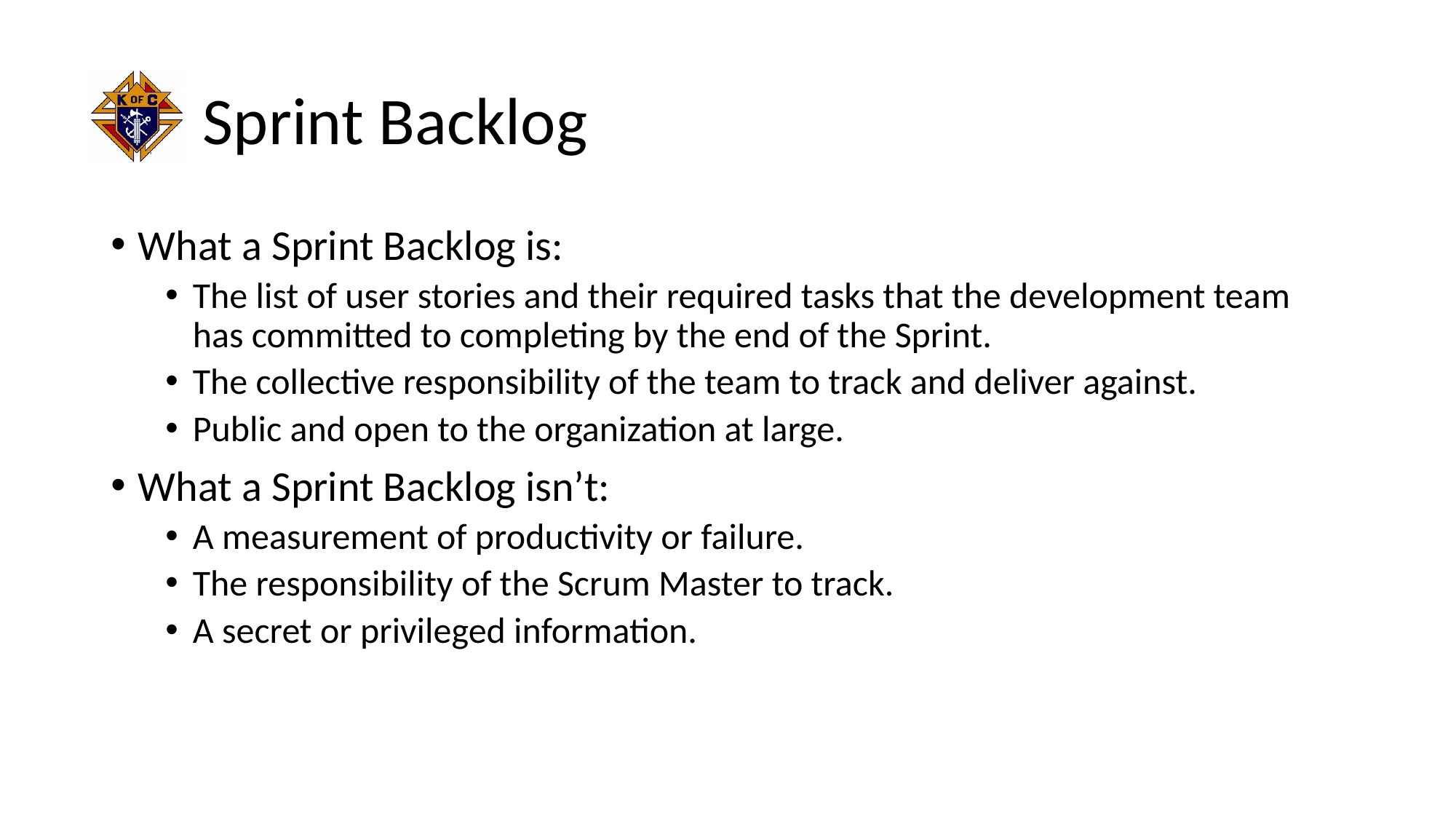

# Sprint Backlog
What a Sprint Backlog is:
The list of user stories and their required tasks that the development team has committed to completing by the end of the Sprint.
The collective responsibility of the team to track and deliver against.
Public and open to the organization at large.
What a Sprint Backlog isn’t:
A measurement of productivity or failure.
The responsibility of the Scrum Master to track.
A secret or privileged information.